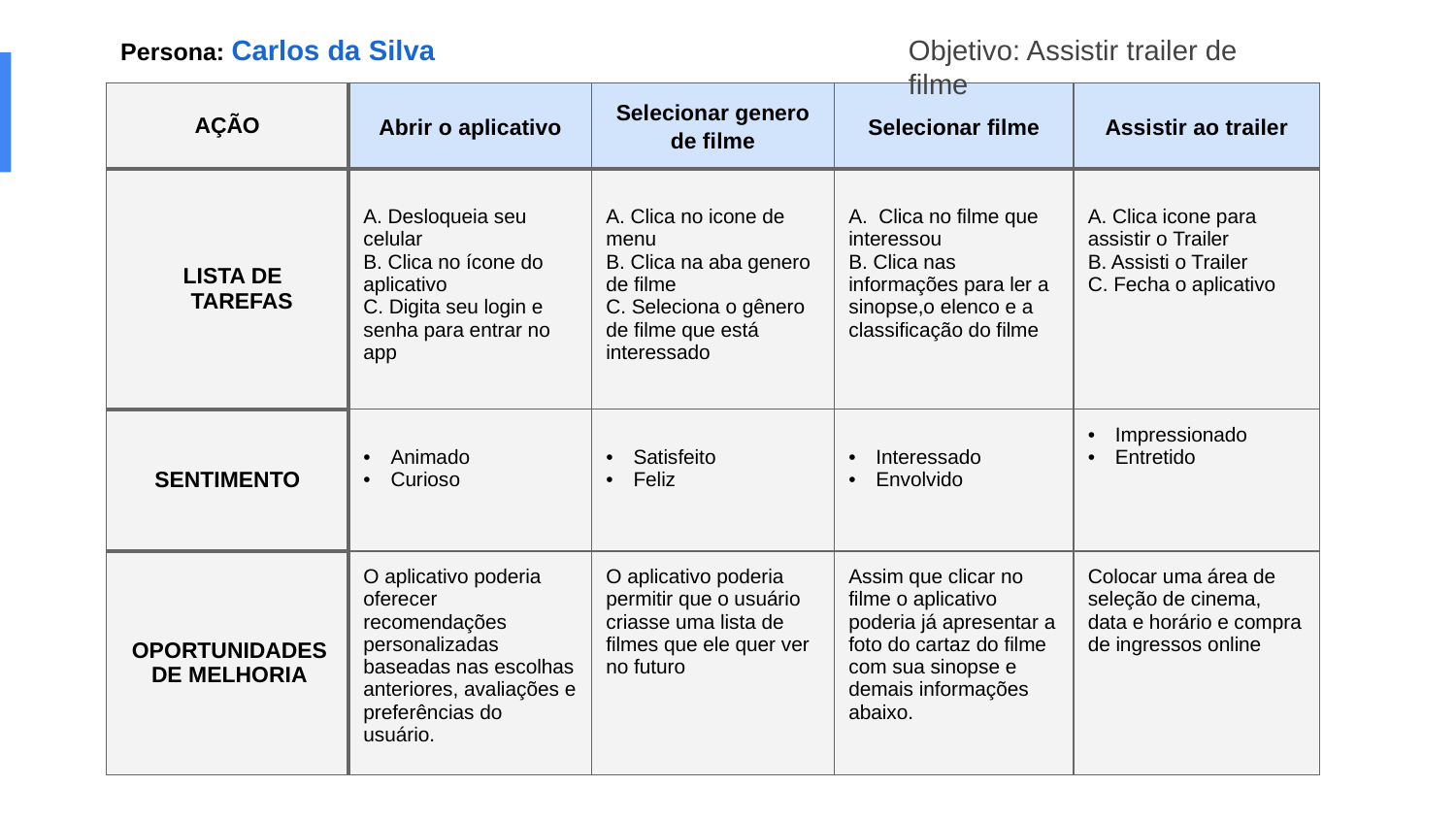

Objetivo: Assistir trailer de filme
Persona: Carlos da Silva
| AÇÃO | Abrir o aplicativo | Selecionar genero de filme | Selecionar filme | Assistir ao trailer |
| --- | --- | --- | --- | --- |
| LISTA DE TAREFAS | A. Desloqueia seu celular B. Clica no ícone do aplicativo C. Digita seu login e senha para entrar no app | A. Clica no icone de menu B. Clica na aba genero de filme C. Seleciona o gênero de filme que está interessado | A. Clica no filme que interessou B. Clica nas informações para ler a sinopse,o elenco e a classificação do filme | A. Clica icone para assistir o Trailer B. Assisti o Trailer C. Fecha o aplicativo |
| SENTIMENTO | Animado Curioso | Satisfeito Feliz | Interessado Envolvido | Impressionado Entretido |
| OPORTUNIDADES DE MELHORIA | O aplicativo poderia oferecer recomendações personalizadas baseadas nas escolhas anteriores, avaliações e preferências do usuário. | O aplicativo poderia permitir que o usuário criasse uma lista de filmes que ele quer ver no futuro | Assim que clicar no filme o aplicativo poderia já apresentar a foto do cartaz do filme com sua sinopse e demais informações abaixo. | Colocar uma área de seleção de cinema, data e horário e compra de ingressos online |